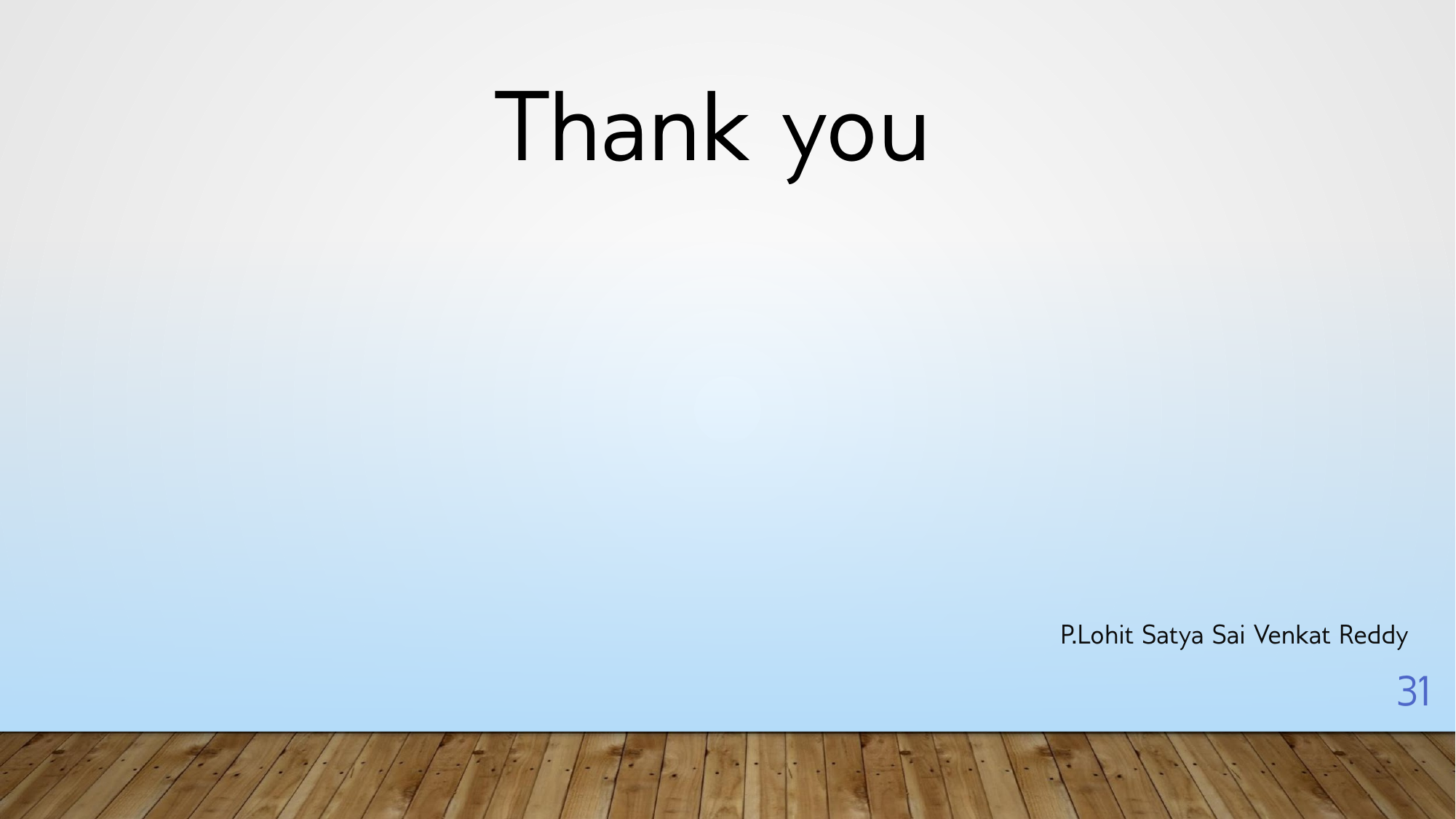

Thank you

P.Lohit Satya Sai Venkat Reddy
31